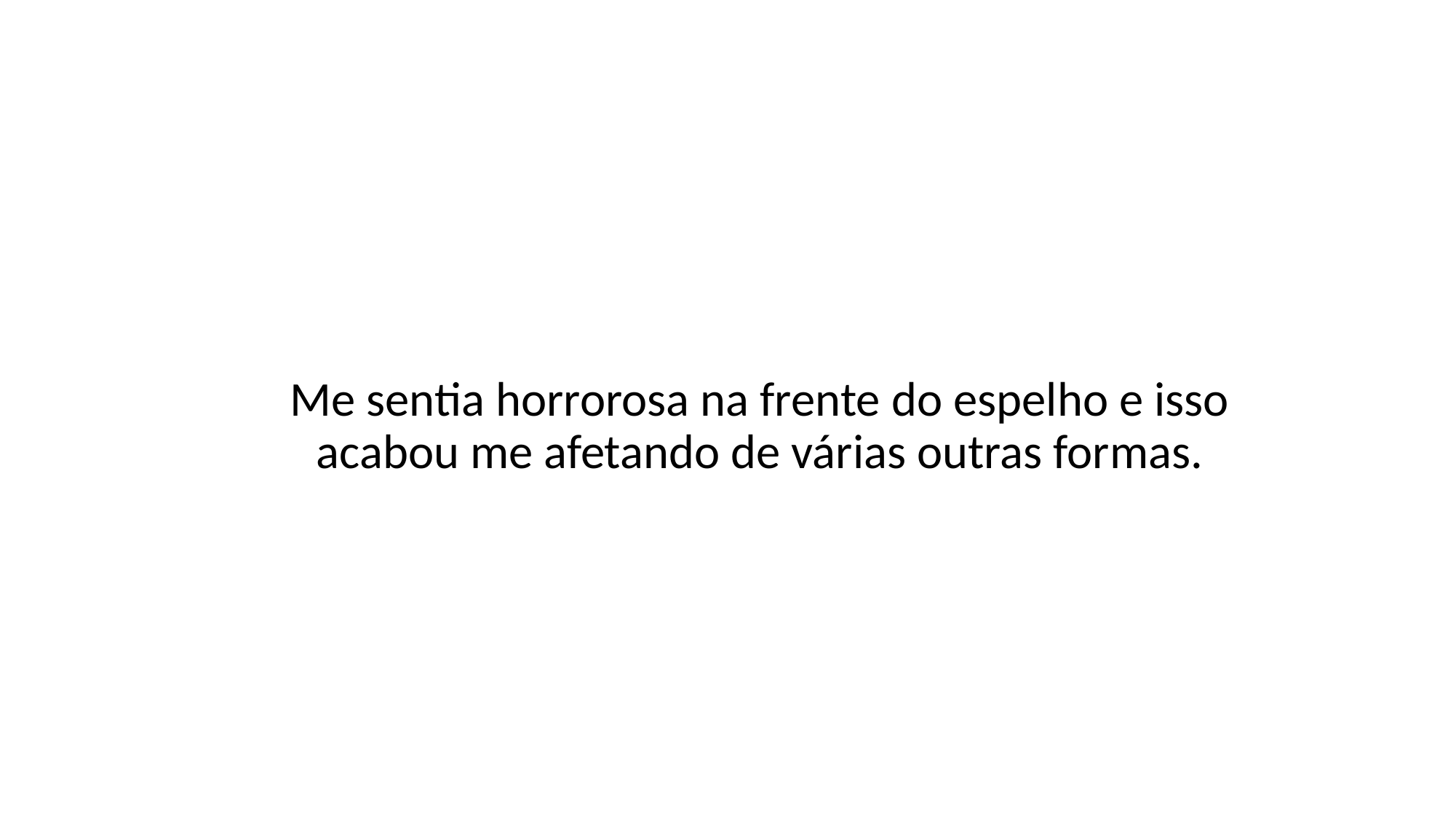

Me sentia horrorosa na frente do espelho e isso acabou me afetando de várias outras formas.